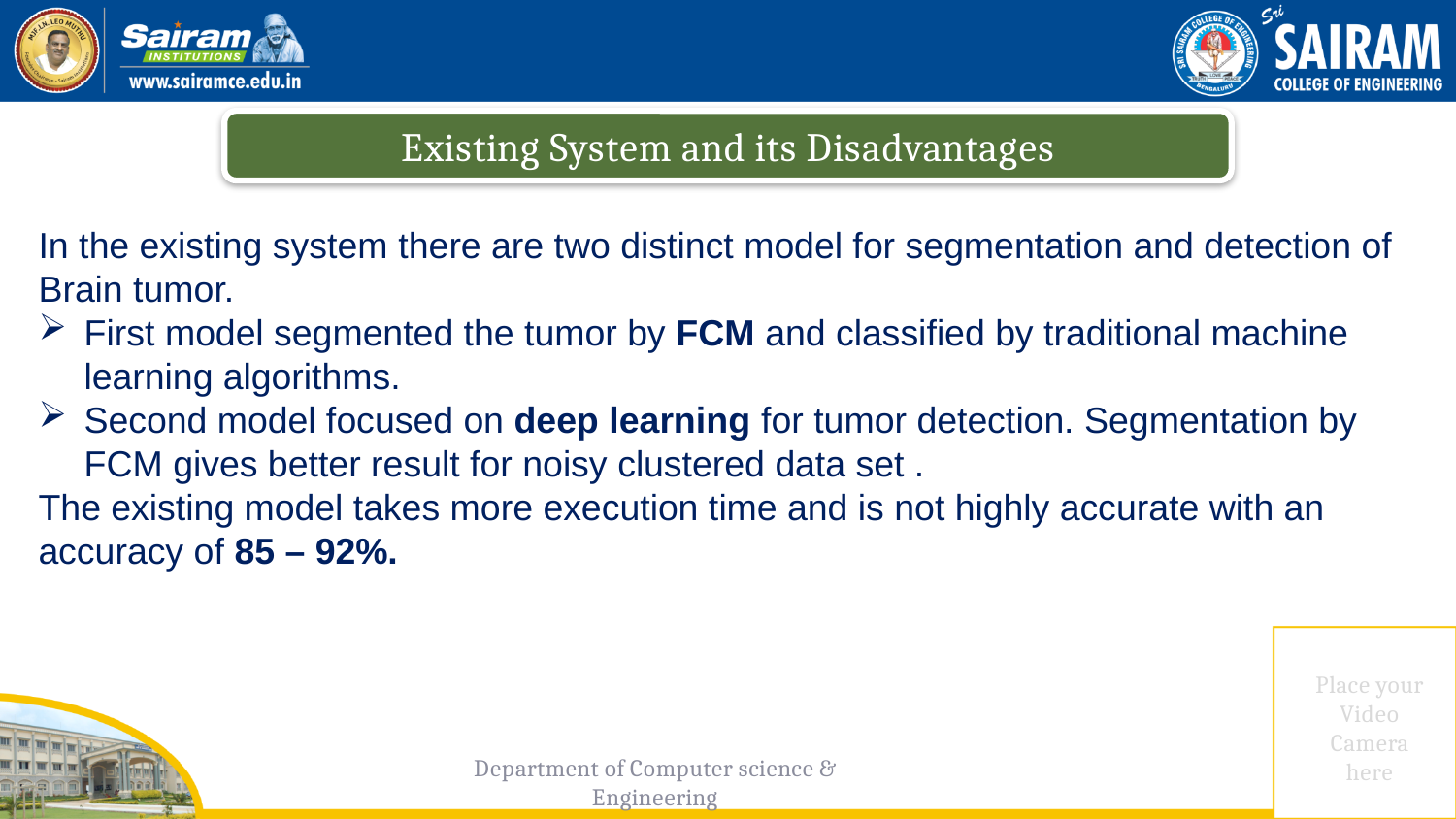

Existing System and its Disadvantages
In the existing system there are two distinct model for segmentation and detection of Brain tumor.
First model segmented the tumor by FCM and classified by traditional machine learning algorithms.
Second model focused on deep learning for tumor detection. Segmentation by FCM gives better result for noisy clustered data set .
The existing model takes more execution time and is not highly accurate with an accuracy of 85 – 92%.
Department of Computer science & Engineering